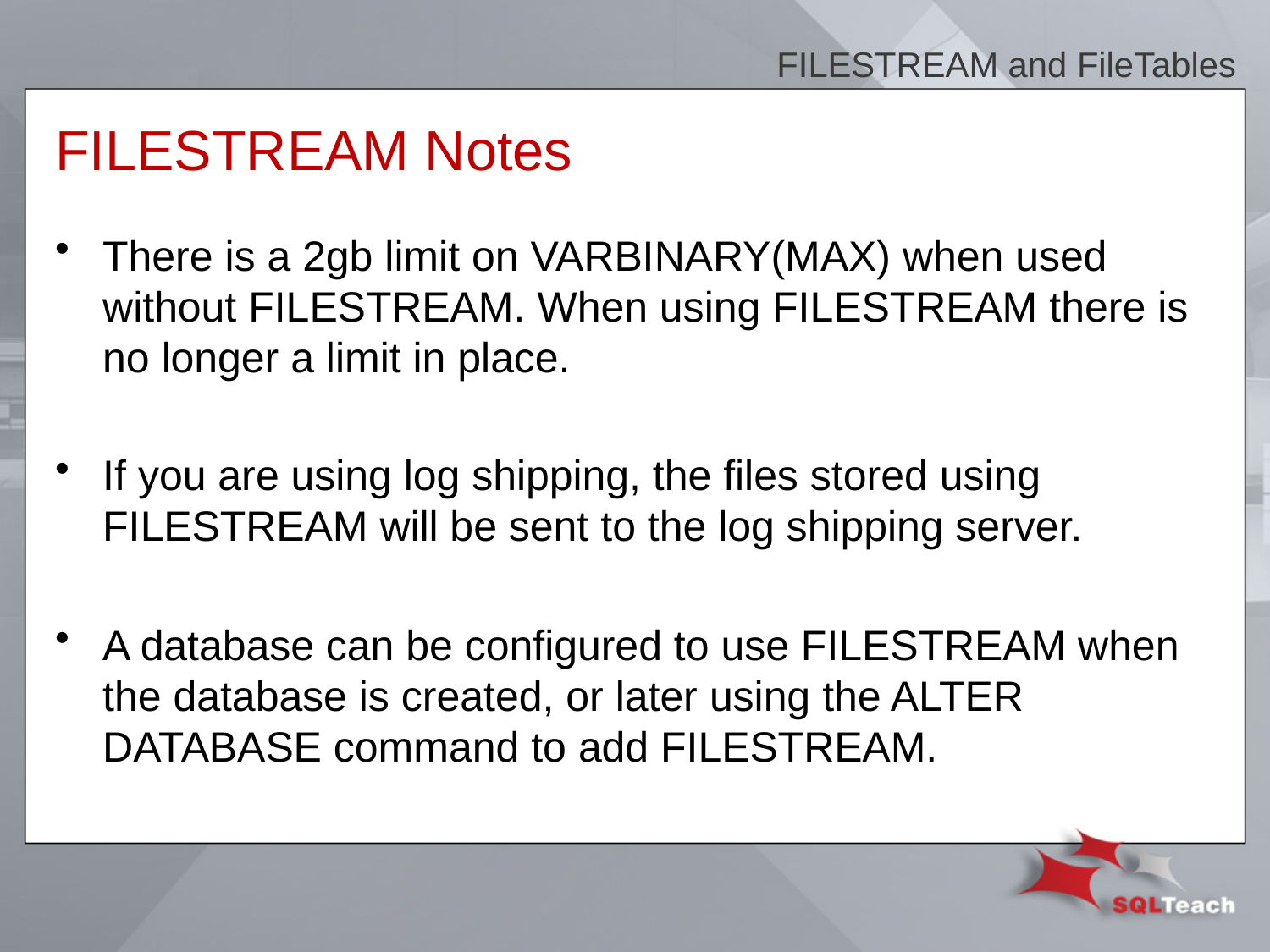

FILESTREAM and FileTables
# FILESTREAM Notes
There is a 2gb limit on VARBINARY(MAX) when used without FILESTREAM. When using FILESTREAM there is no longer a limit in place.

If you are using log shipping, the files stored using FILESTREAM will be sent to the log shipping server.

A database can be configured to use FILESTREAM when the database is created, or later using the ALTER DATABASE command to add FILESTREAM.